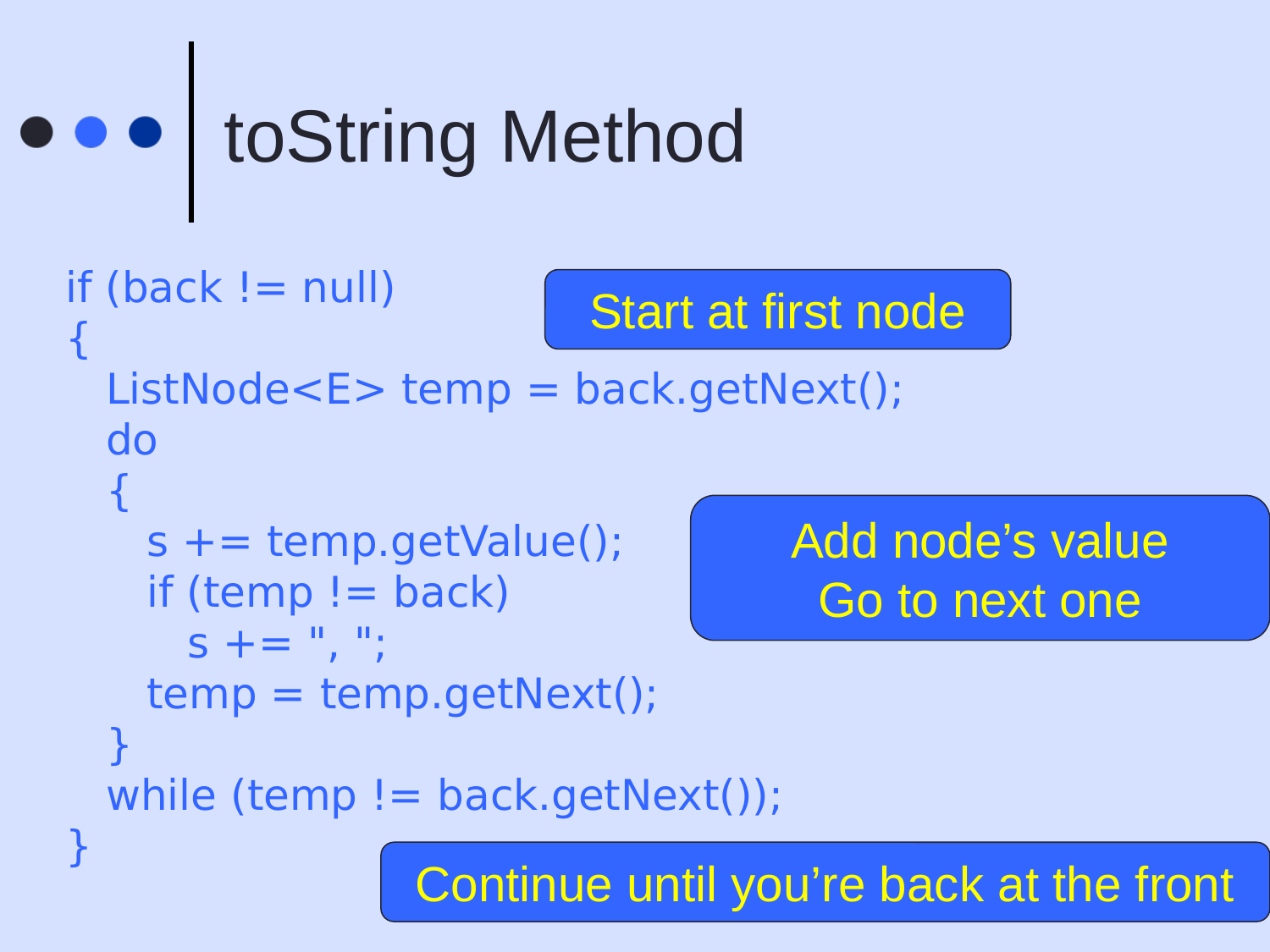

# toString Method
if (back != null)
{
   ListNode<E> temp = back.getNext();
   do
   {
      s += temp.getValue();
      if (temp != back)
         s += ", ";
      temp = temp.getNext();
   }
   while (temp != back.getNext());
}
Start at first node
Add node’s value
Go to next one
Continue until you’re back at the front